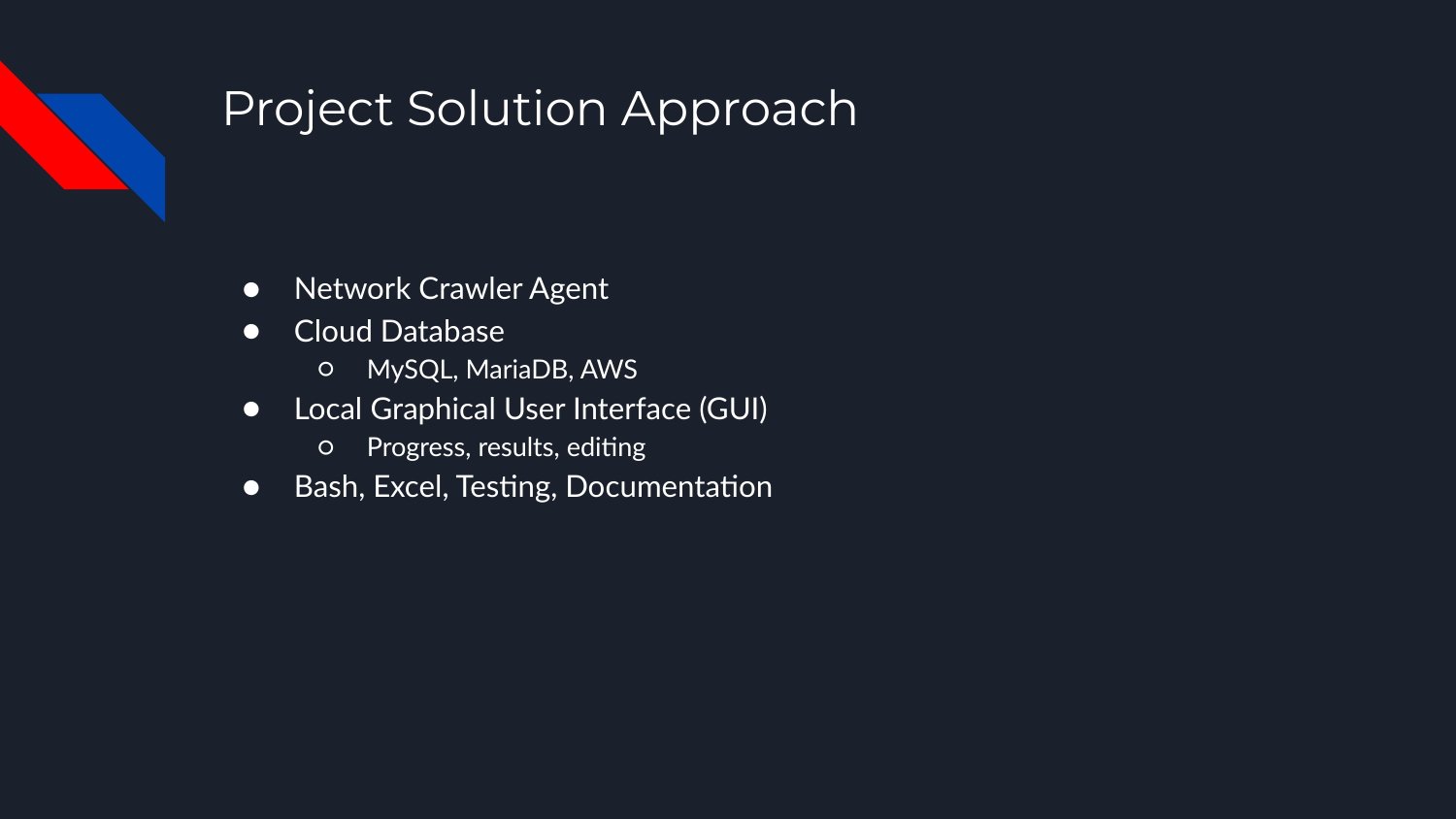

# Project Solution Approach
Network Crawler Agent
Cloud Database
MySQL, MariaDB, AWS
Local Graphical User Interface (GUI)
Progress, results, editing
Bash, Excel, Testing, Documentation